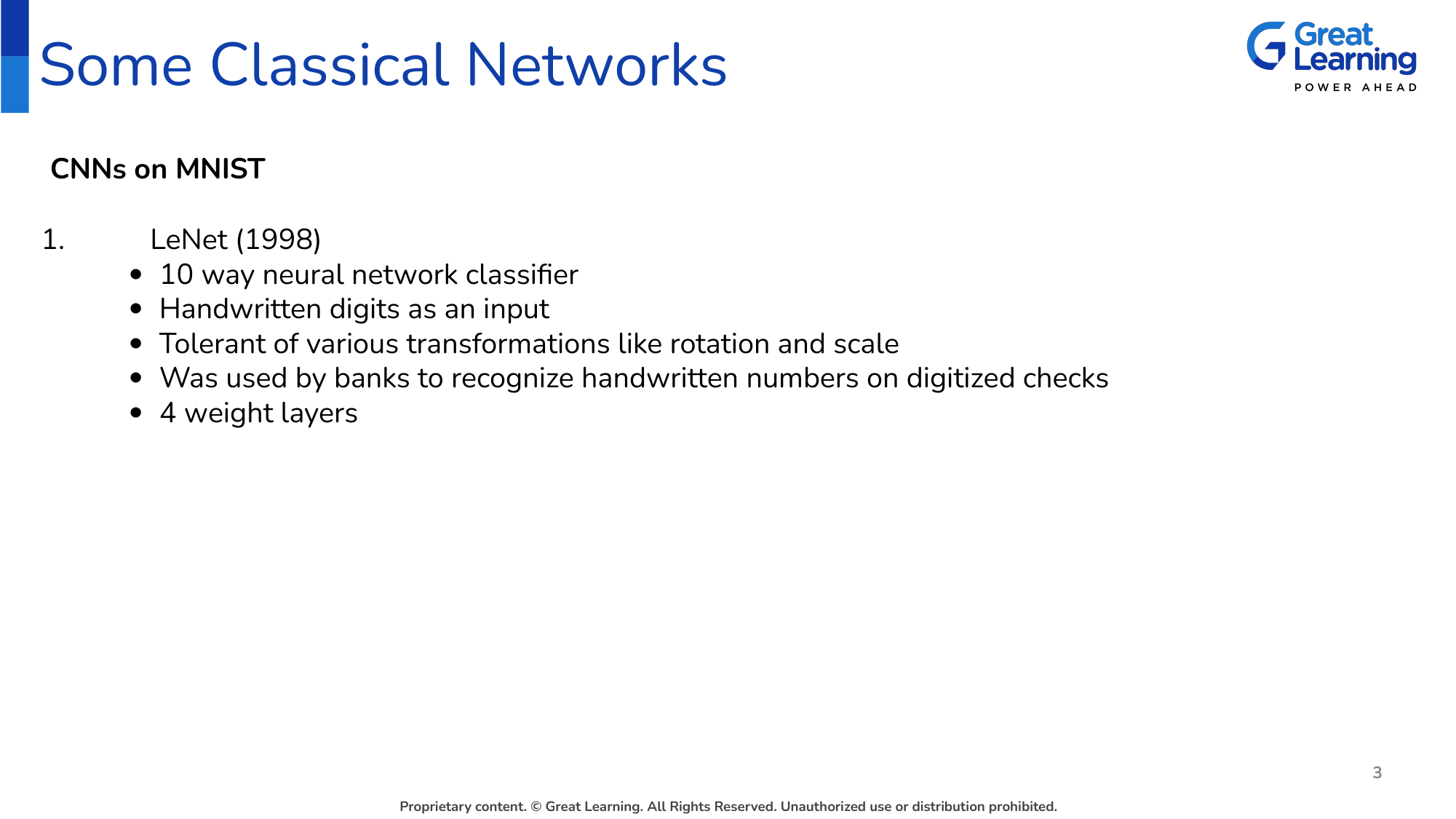

# Some Classical Networks
CNNs on MNIST

1.	LeNet (1998)
10 way neural network classifier
Handwritten digits as an input
Tolerant of various transformations like rotation and scale
Was used by banks to recognize handwritten numbers on digitized checks
4 weight layers
3